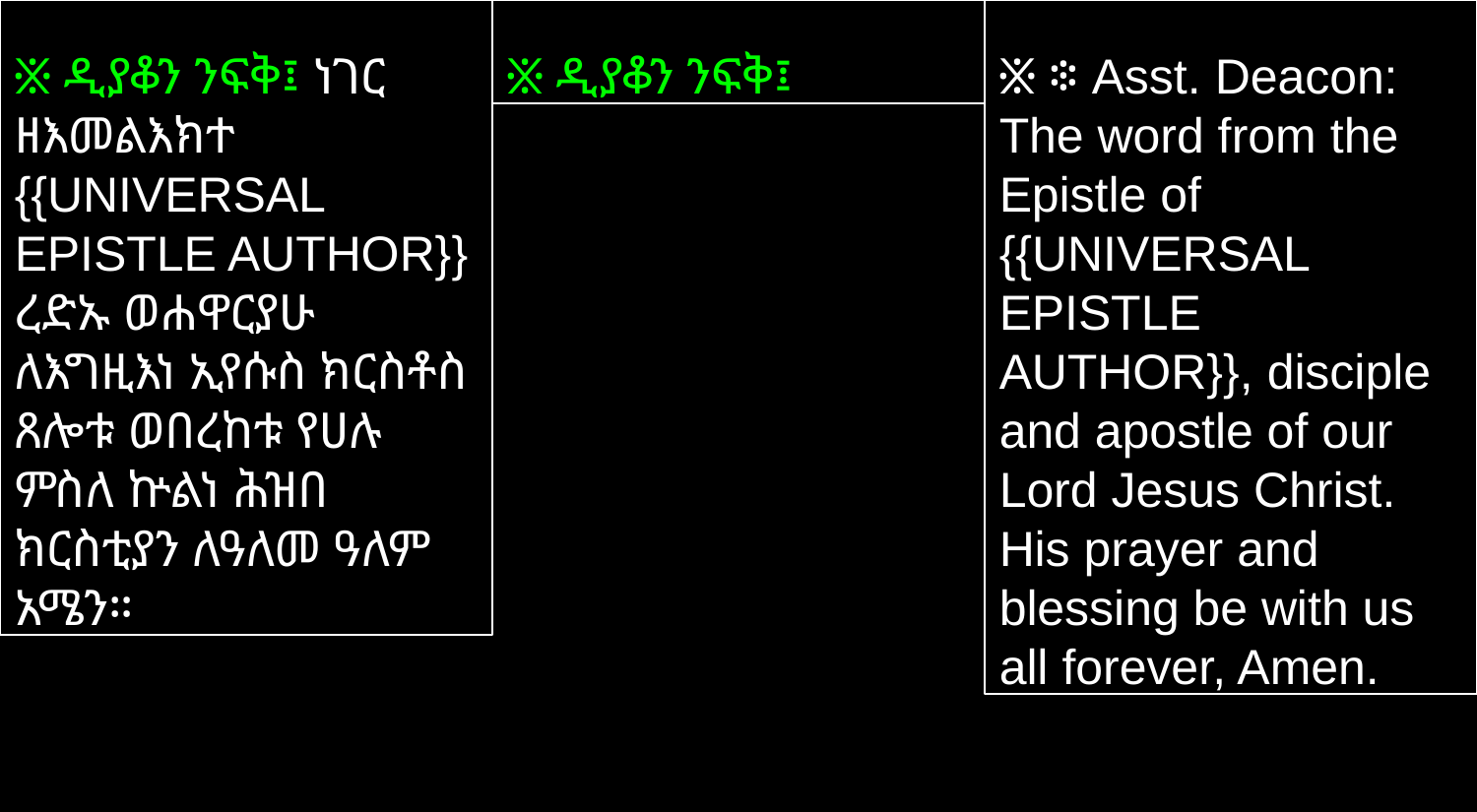

፠ ዲያቆን ንፍቅ፤ ነገር ዘእመልእክተ {{UNIVERSAL EPISTLE AUTHOR}} ረድኡ ወሐዋርያሁ ለእግዚእነ ኢየሱስ ክርስቶስ ጸሎቱ ወበረከቱ የሀሉ ምስለ ኵልነ ሕዝበ ክርስቲያን ለዓለመ ዓለም አሜን።

፠ ዲያቆን ንፍቅ፤

፠ ፨ Asst. Deacon: The word from the Epistle of {{UNIVERSAL EPISTLE AUTHOR}}, disciple and apostle of our Lord Jesus Christ. His prayer and blessing be with us all forever, Amen.